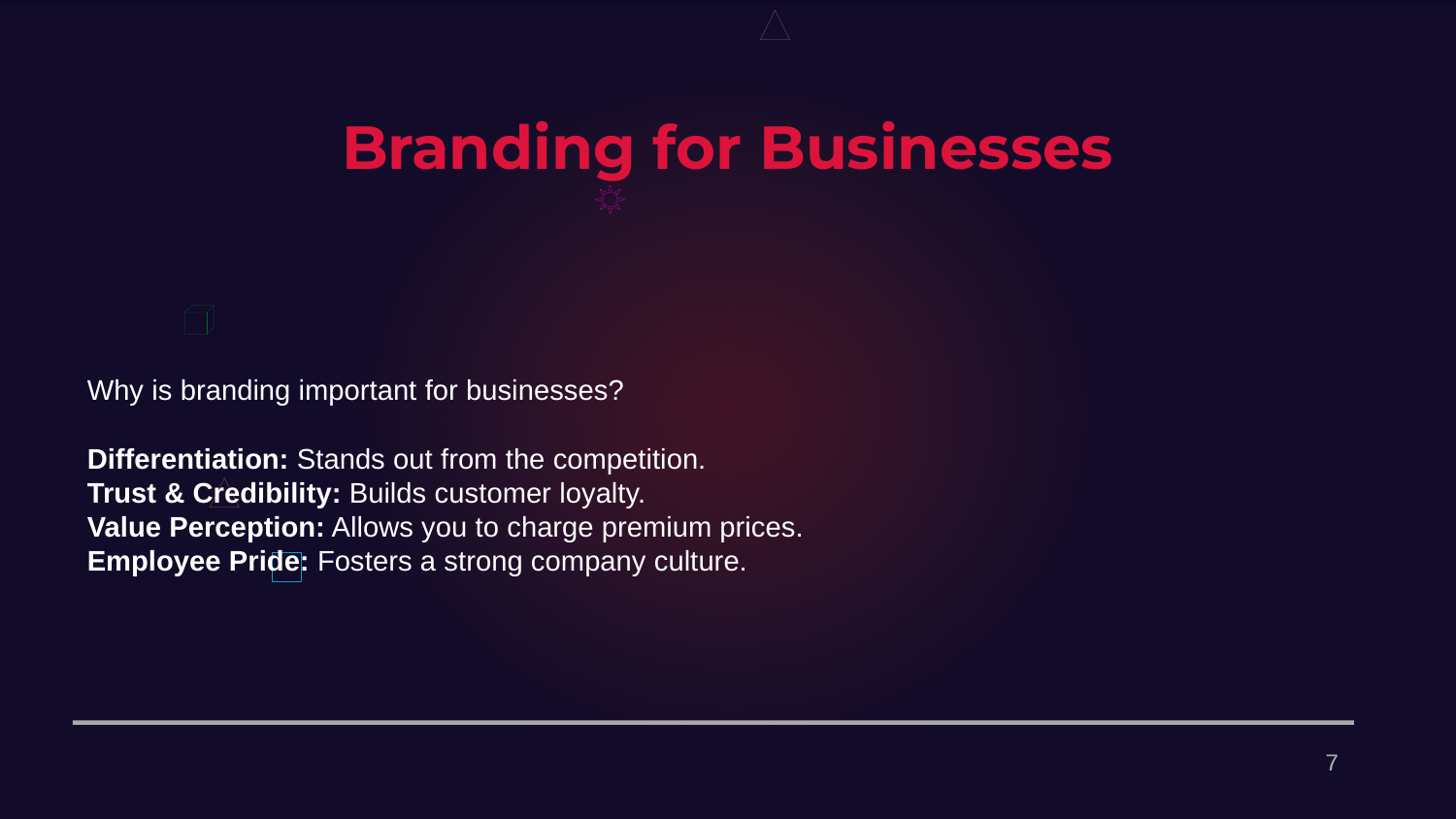

Branding for Businesses

Why is branding important for businesses?

Differentiation: Stands out from the competition.
Trust & Credibility: Builds customer loyalty.
Value Perception: Allows you to charge premium prices.
Employee Pride: Fosters a strong company culture.

7